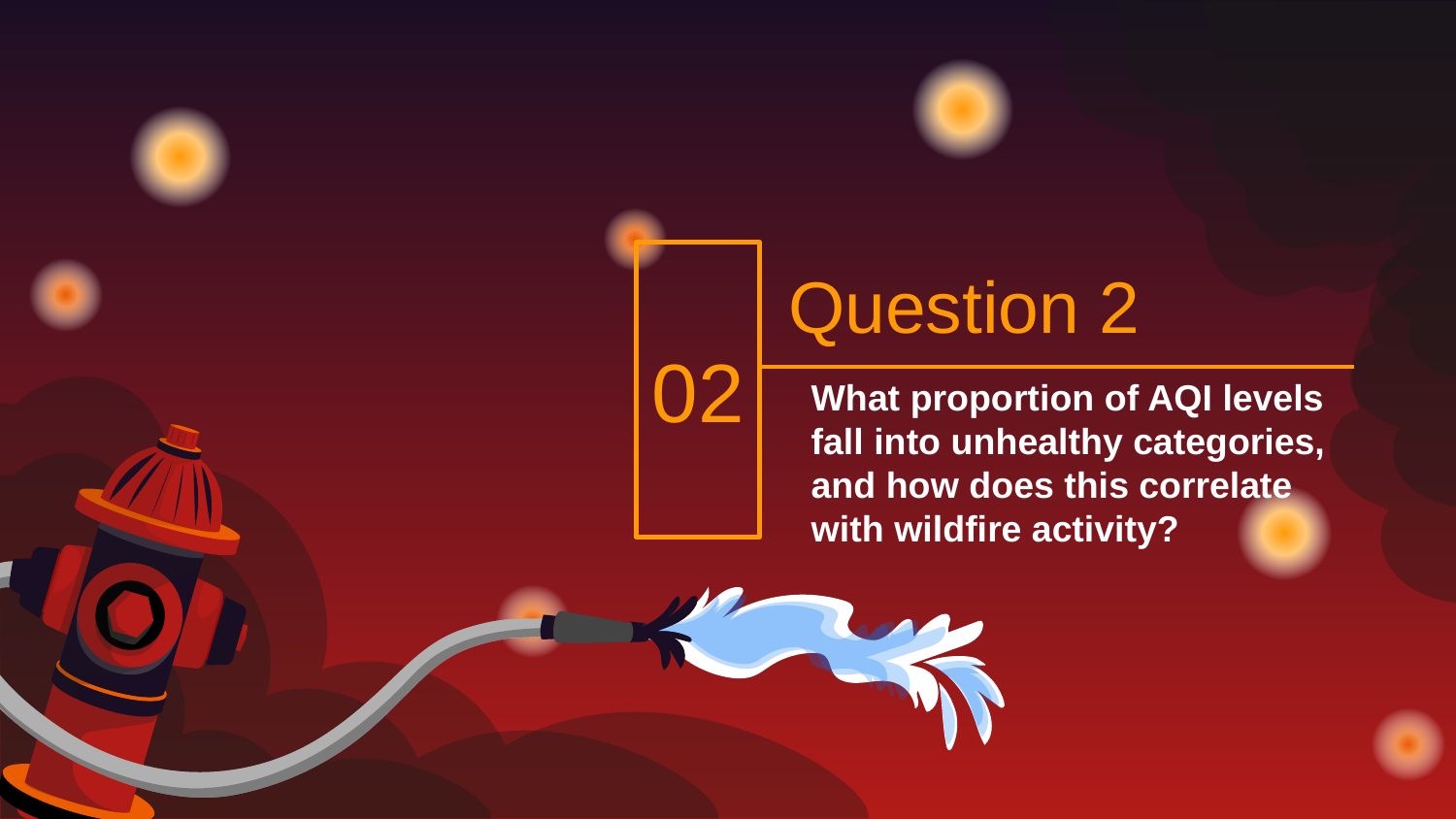

02
# Question 2

What proportion of AQI levels fall into unhealthy categories, and how does this correlate with wildfire activity?